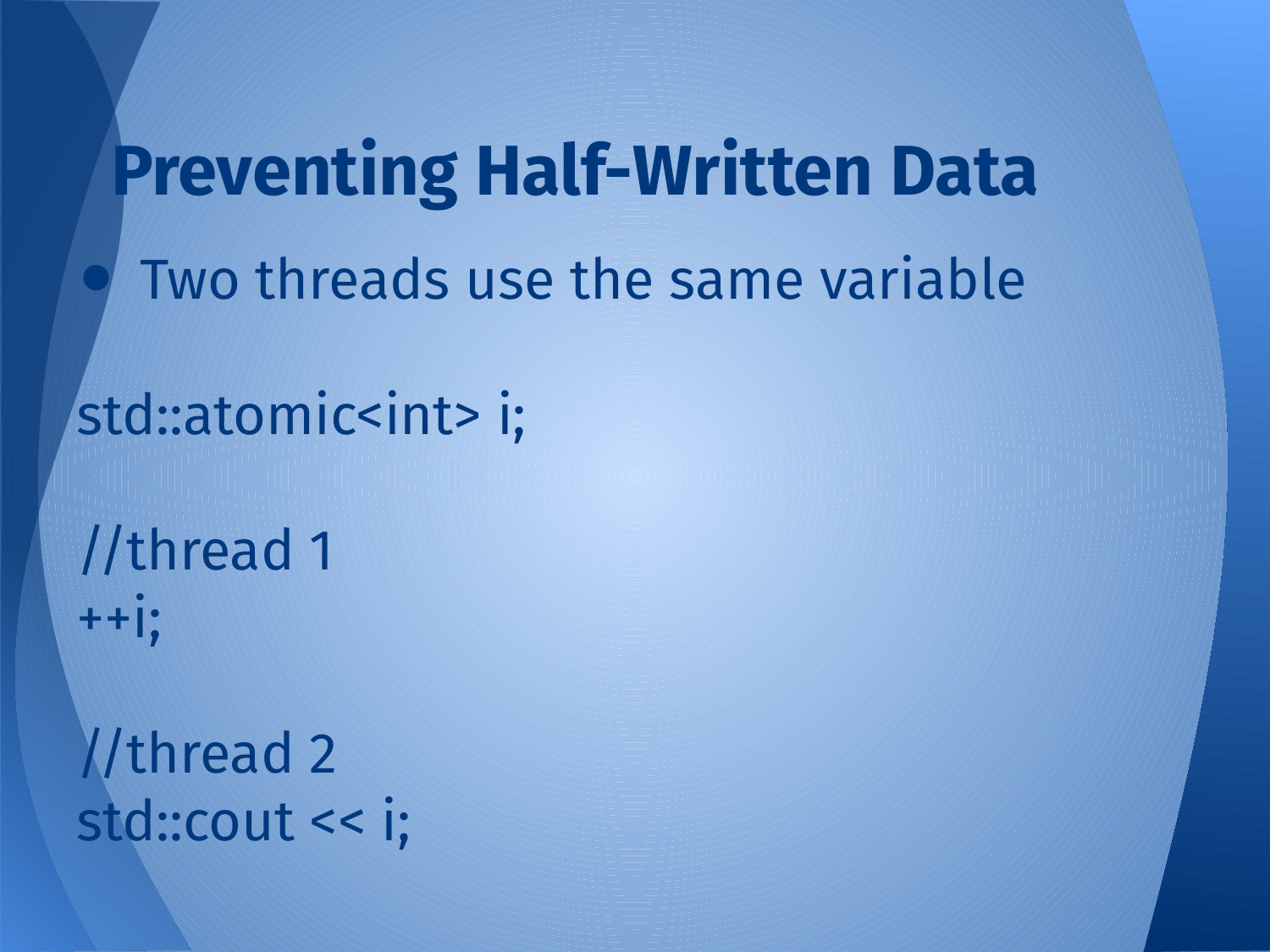

# Preventing Half-Written Data
Two threads use the same variable

std::atomic<int> i;

//thread 1
++i;

//thread 2
std::cout << i;